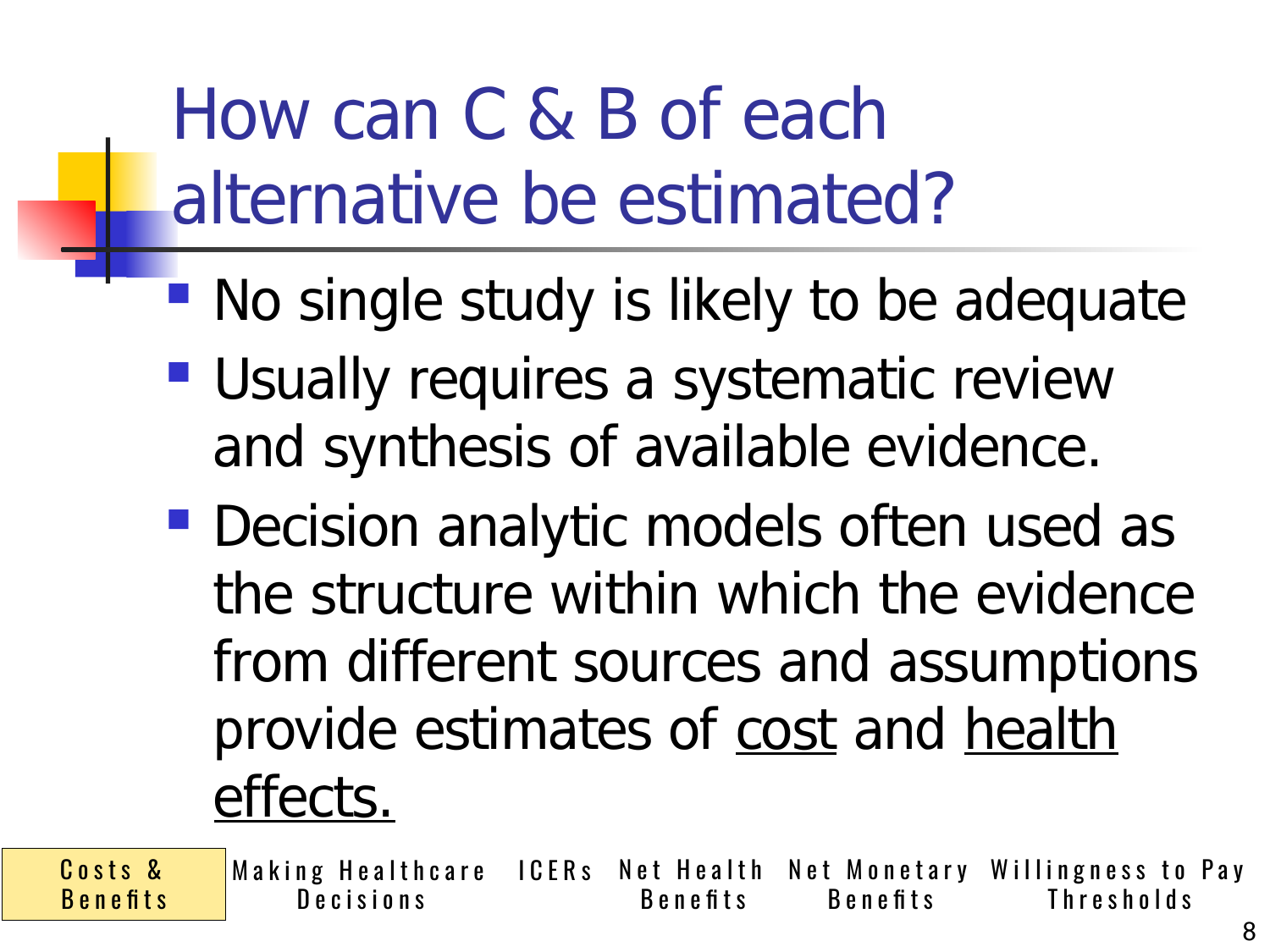

# How can C & B of each alternative be estimated?
No single study is likely to be adequate
Usually requires a systematic review and synthesis of available evidence.
Decision analytic models often used as the structure within which the evidence from different sources and assumptions provide estimates of cost and health effects.
Costs & Benefits
Net Health Benefits
Net Monetary Benefits
Willingness to Pay Thresholds
ICERs
Making Healthcare Decisions

8